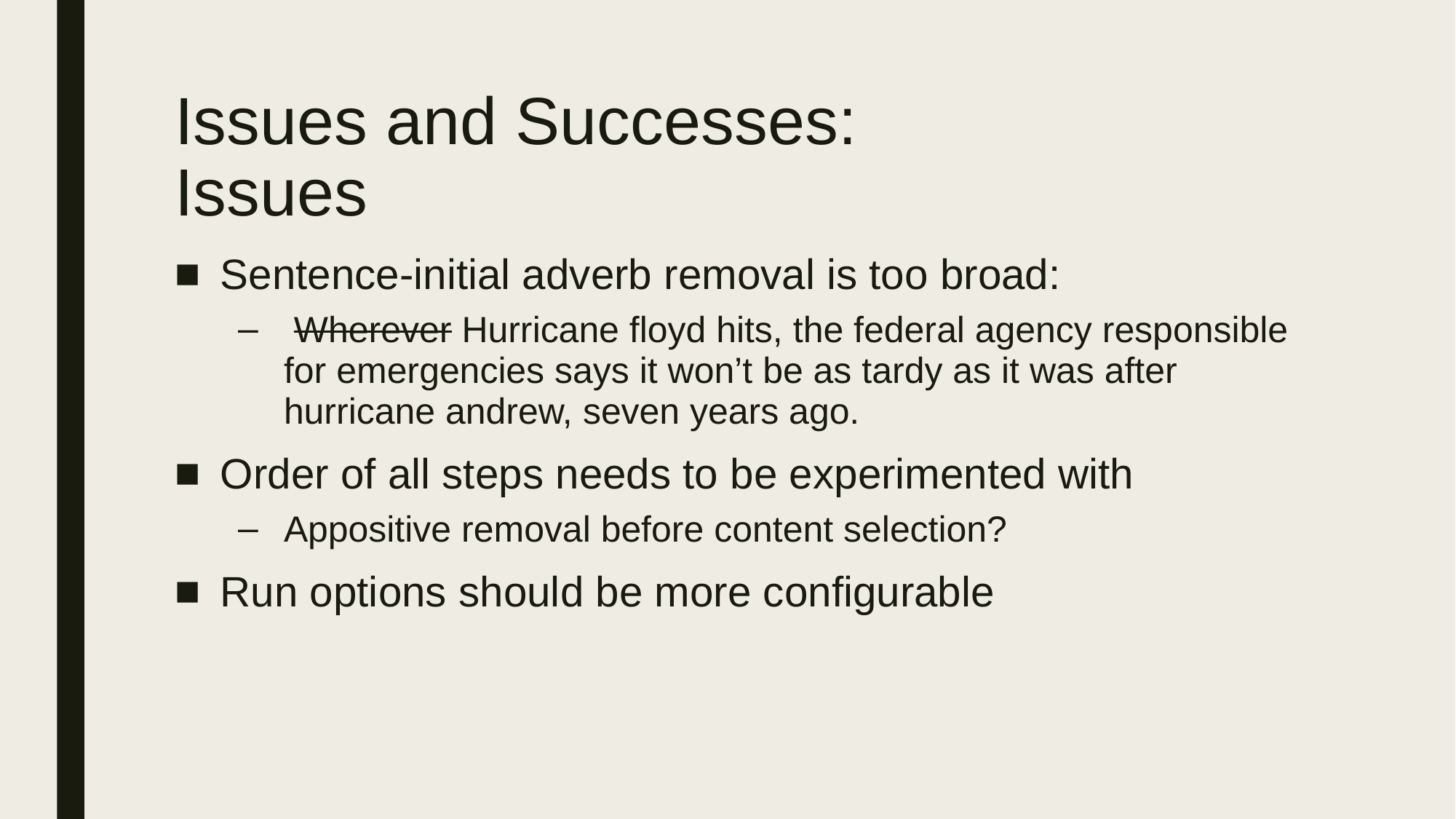

# Issues and Successes: Issues
Sentence-initial adverb removal is too broad:
 Wherever Hurricane floyd hits, the federal agency responsible for emergencies says it won’t be as tardy as it was after hurricane andrew, seven years ago.
Order of all steps needs to be experimented with
Appositive removal before content selection?
Run options should be more configurable